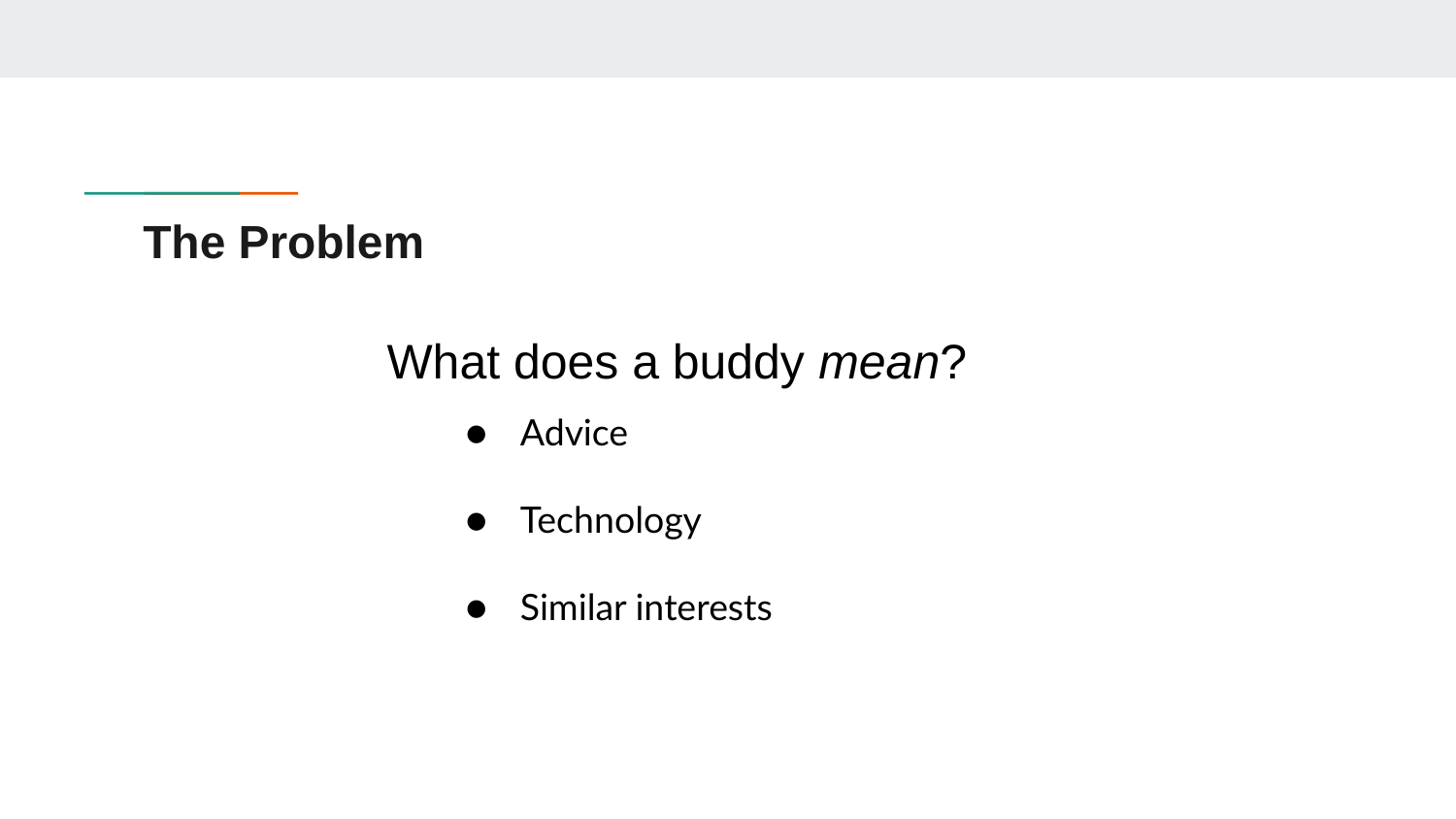

# The Problem

What does a buddy mean?
Advice

Technology

Similar interests